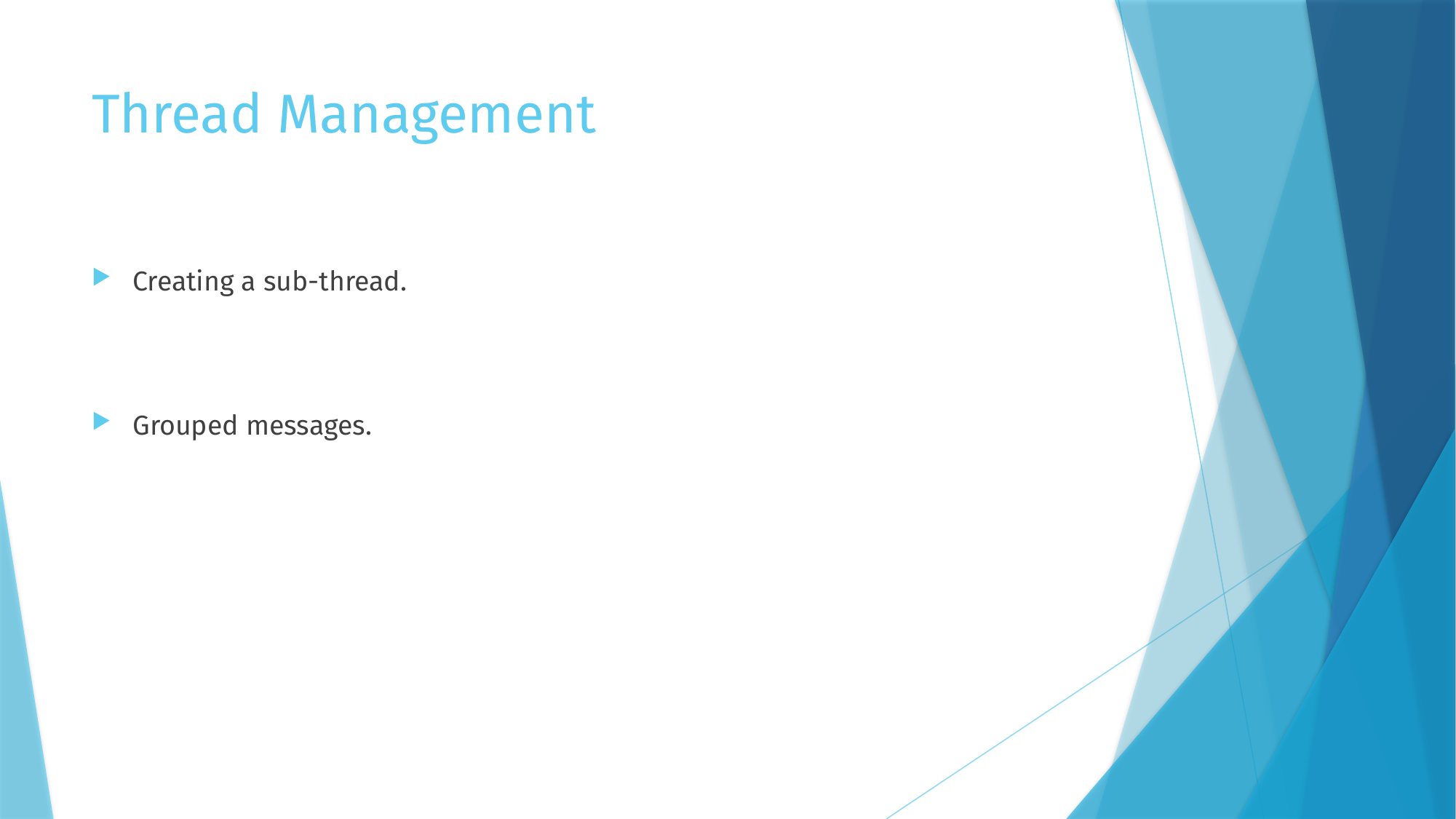

# Thread Management
Creating a sub-thread.

Grouped messages.